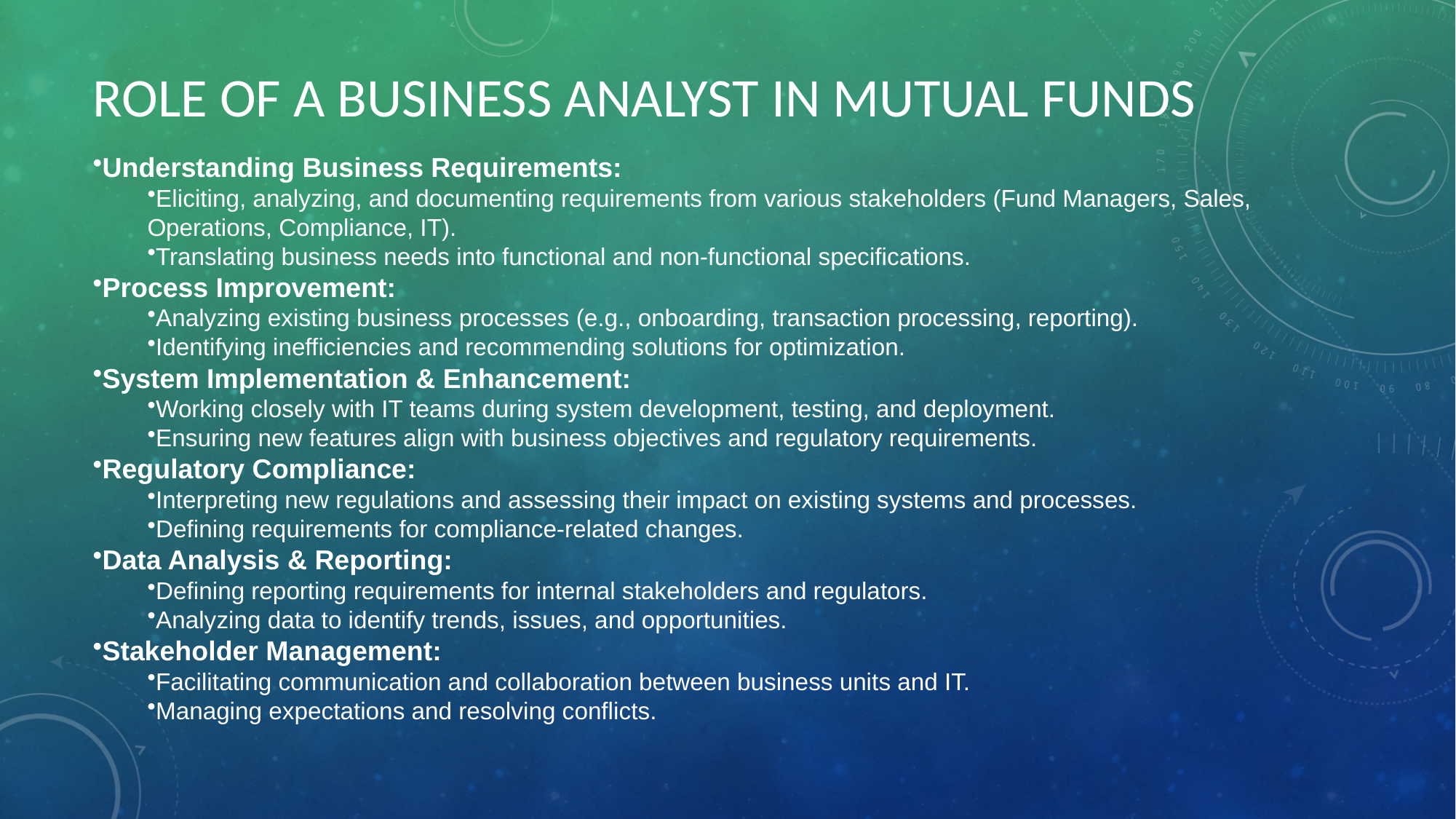

# Role of a Business Analyst in Mutual Funds
Understanding Business Requirements:
Eliciting, analyzing, and documenting requirements from various stakeholders (Fund Managers, Sales, Operations, Compliance, IT).
Translating business needs into functional and non-functional specifications.
Process Improvement:
Analyzing existing business processes (e.g., onboarding, transaction processing, reporting).
Identifying inefficiencies and recommending solutions for optimization.
System Implementation & Enhancement:
Working closely with IT teams during system development, testing, and deployment.
Ensuring new features align with business objectives and regulatory requirements.
Regulatory Compliance:
Interpreting new regulations and assessing their impact on existing systems and processes.
Defining requirements for compliance-related changes.
Data Analysis & Reporting:
Defining reporting requirements for internal stakeholders and regulators.
Analyzing data to identify trends, issues, and opportunities.
Stakeholder Management:
Facilitating communication and collaboration between business units and IT.
Managing expectations and resolving conflicts.